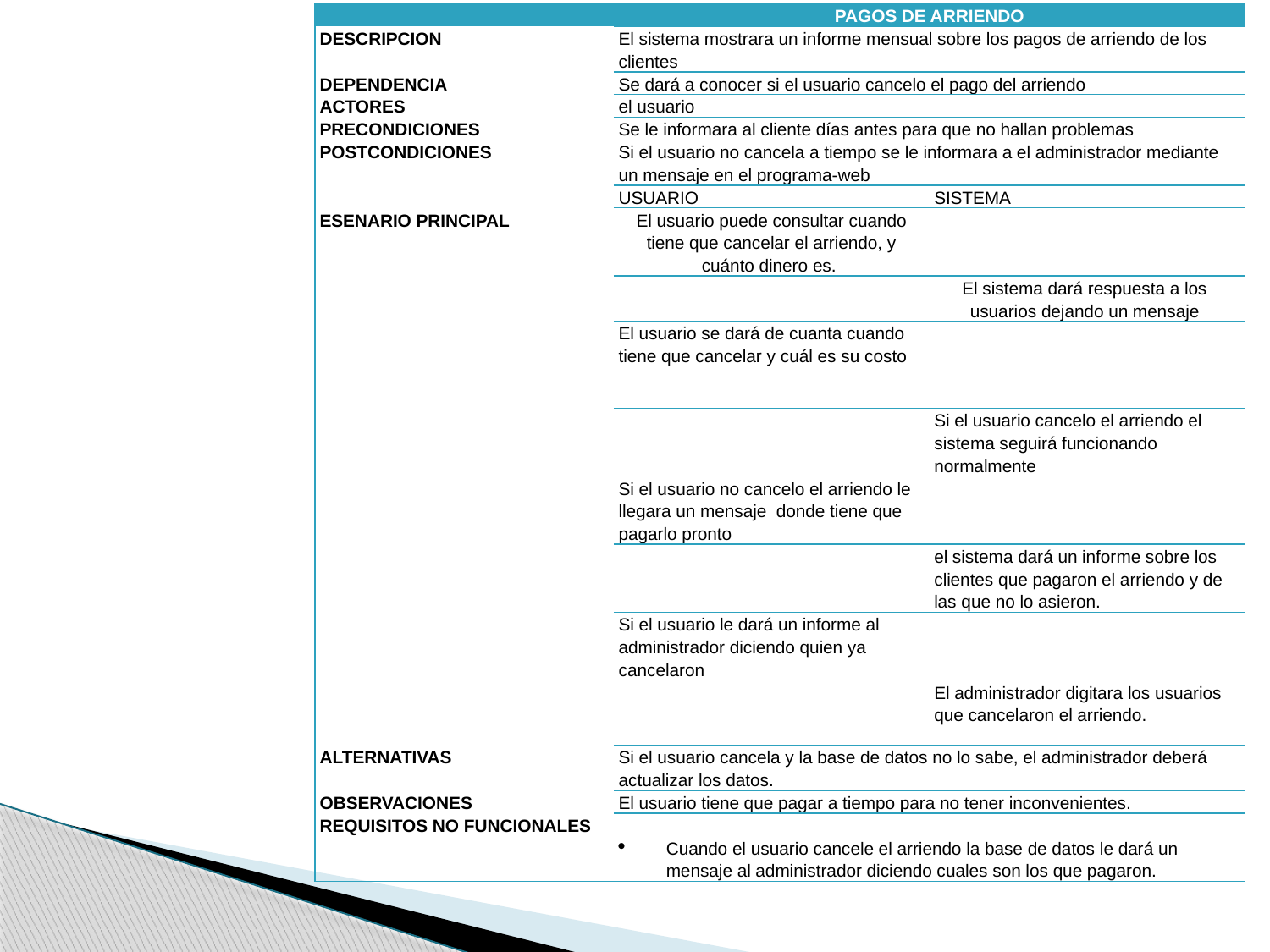

|  | PAGOS DE ARRIENDO |  |
| --- | --- | --- |
| DESCRIPCION | El sistema mostrara un informe mensual sobre los pagos de arriendo de los clientes |  |
| DEPENDENCIA | Se dará a conocer si el usuario cancelo el pago del arriendo |  |
| ACTORES | el usuario |  |
| PRECONDICIONES | Se le informara al cliente días antes para que no hallan problemas |  |
| POSTCONDICIONES | Si el usuario no cancela a tiempo se le informara a el administrador mediante un mensaje en el programa-web |  |
|  | USUARIO | SISTEMA |
| ESENARIO PRINCIPAL | El usuario puede consultar cuando tiene que cancelar el arriendo, y cuánto dinero es. |  |
|  |  | El sistema dará respuesta a los usuarios dejando un mensaje |
|  | El usuario se dará de cuanta cuando tiene que cancelar y cuál es su costo |  |
|  |  | Si el usuario cancelo el arriendo el sistema seguirá funcionando normalmente |
|  | Si el usuario no cancelo el arriendo le llegara un mensaje donde tiene que pagarlo pronto |  |
|  |  | el sistema dará un informe sobre los clientes que pagaron el arriendo y de las que no lo asieron. |
|  | Si el usuario le dará un informe al administrador diciendo quien ya cancelaron |  |
|  |  | El administrador digitara los usuarios que cancelaron el arriendo. |
| ALTERNATIVAS | Si el usuario cancela y la base de datos no lo sabe, el administrador deberá actualizar los datos. |  |
| OBSERVACIONES | El usuario tiene que pagar a tiempo para no tener inconvenientes. |  |
| REQUISITOS NO FUNCIONALES | Cuando el usuario cancele el arriendo la base de datos le dará un mensaje al administrador diciendo cuales son los que pagaron. |  |